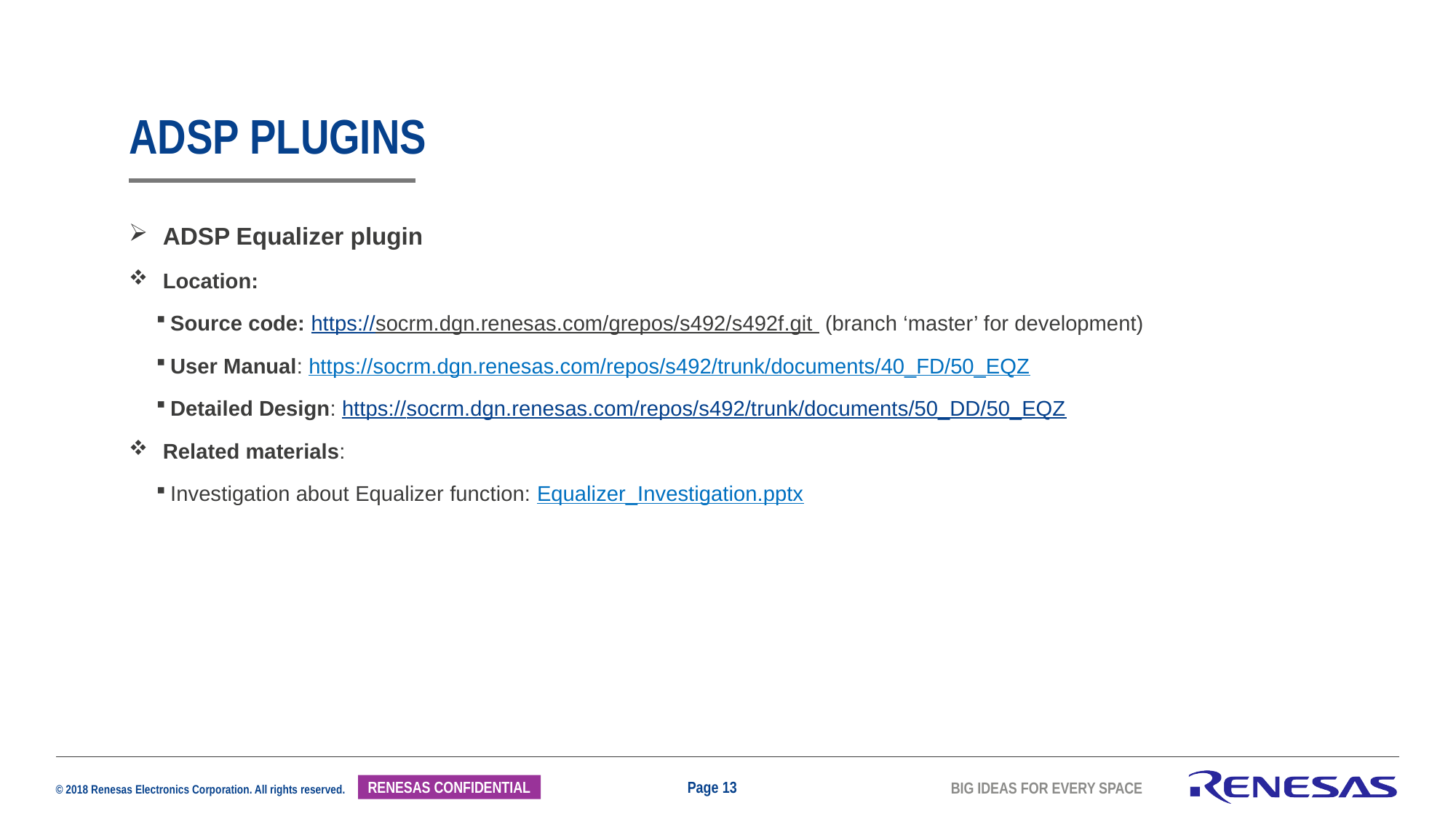

# ADSP plugins
ADSP Equalizer plugin
Location:
Source code: https://socrm.dgn.renesas.com/grepos/s492/s492f.git  (branch ‘master’ for development)
User Manual: https://socrm.dgn.renesas.com/repos/s492/trunk/documents/40_FD/50_EQZ
Detailed Design: https://socrm.dgn.renesas.com/repos/s492/trunk/documents/50_DD/50_EQZ
Related materials:
Investigation about Equalizer function: Equalizer_Investigation.pptx
Page 13